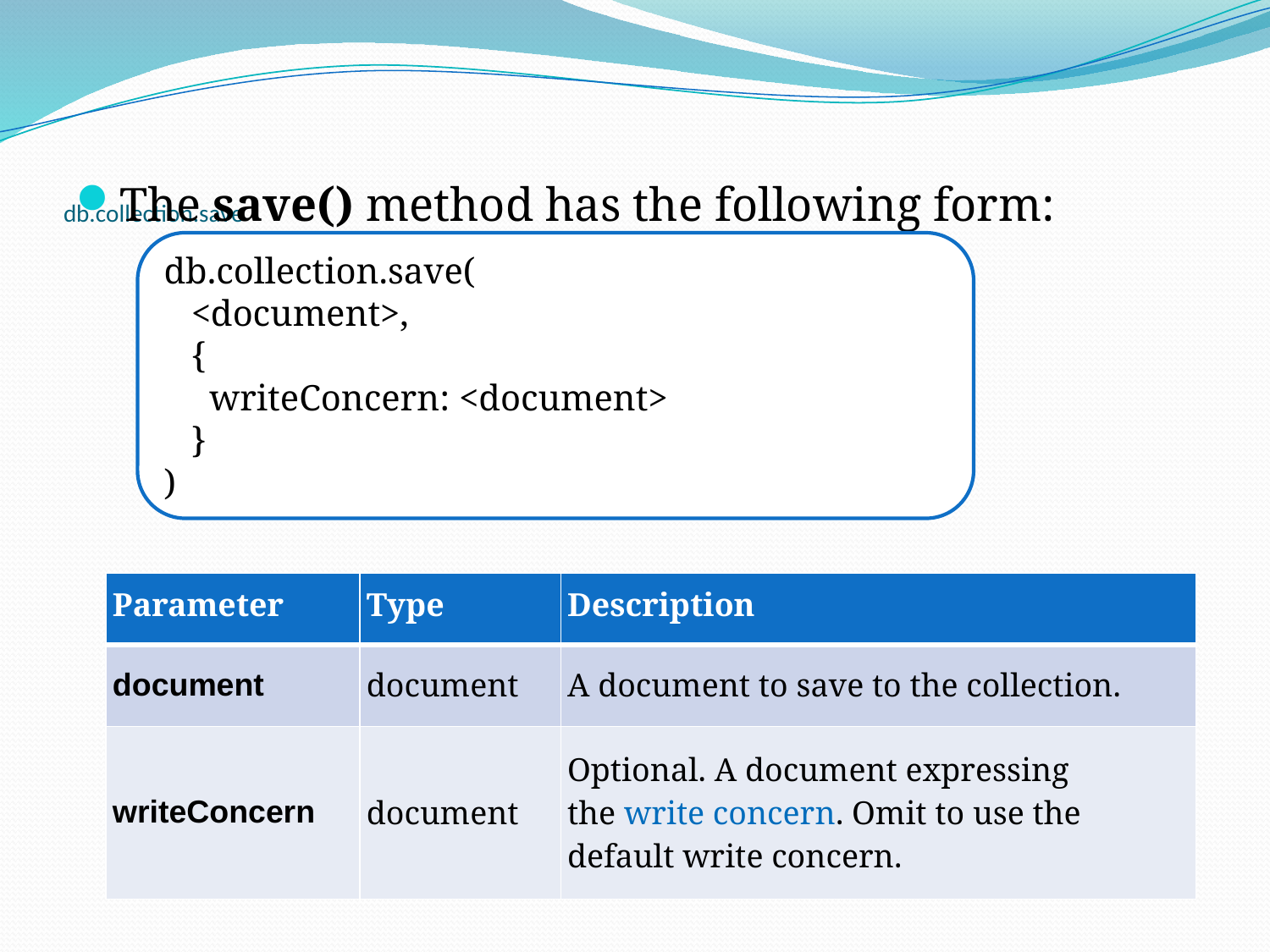

# db.collection.save
The save() method has the following form:
db.collection.save(
   <document>,
   {
     writeConcern: <document>
   }
)
| Parameter | Type | Description |
| --- | --- | --- |
| document | document | A document to save to the collection. |
| writeConcern | document | Optional. A document expressing the write concern. Omit to use the default write concern. |